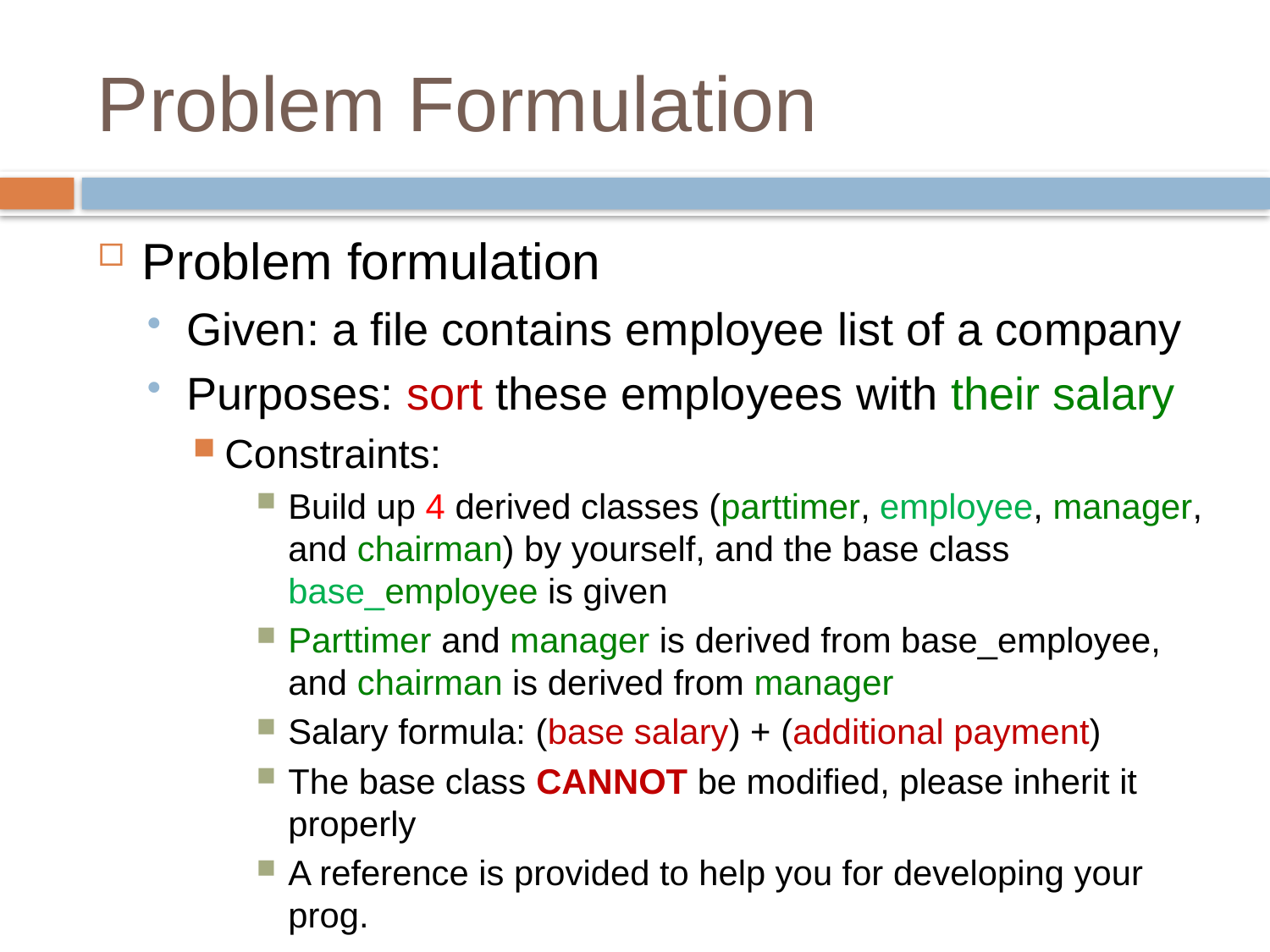

# Problem Formulation
Problem formulation
Given: a file contains employee list of a company
Purposes: sort these employees with their salary
Constraints:
Build up 4 derived classes (parttimer, employee, manager, and chairman) by yourself, and the base class base_employee is given
Parttimer and manager is derived from base_employee, and chairman is derived from manager
Salary formula: (base salary) + (additional payment)
The base class CANNOT be modified, please inherit it properly
A reference is provided to help you for developing your prog.
Output: print out worker’s salary in descending order